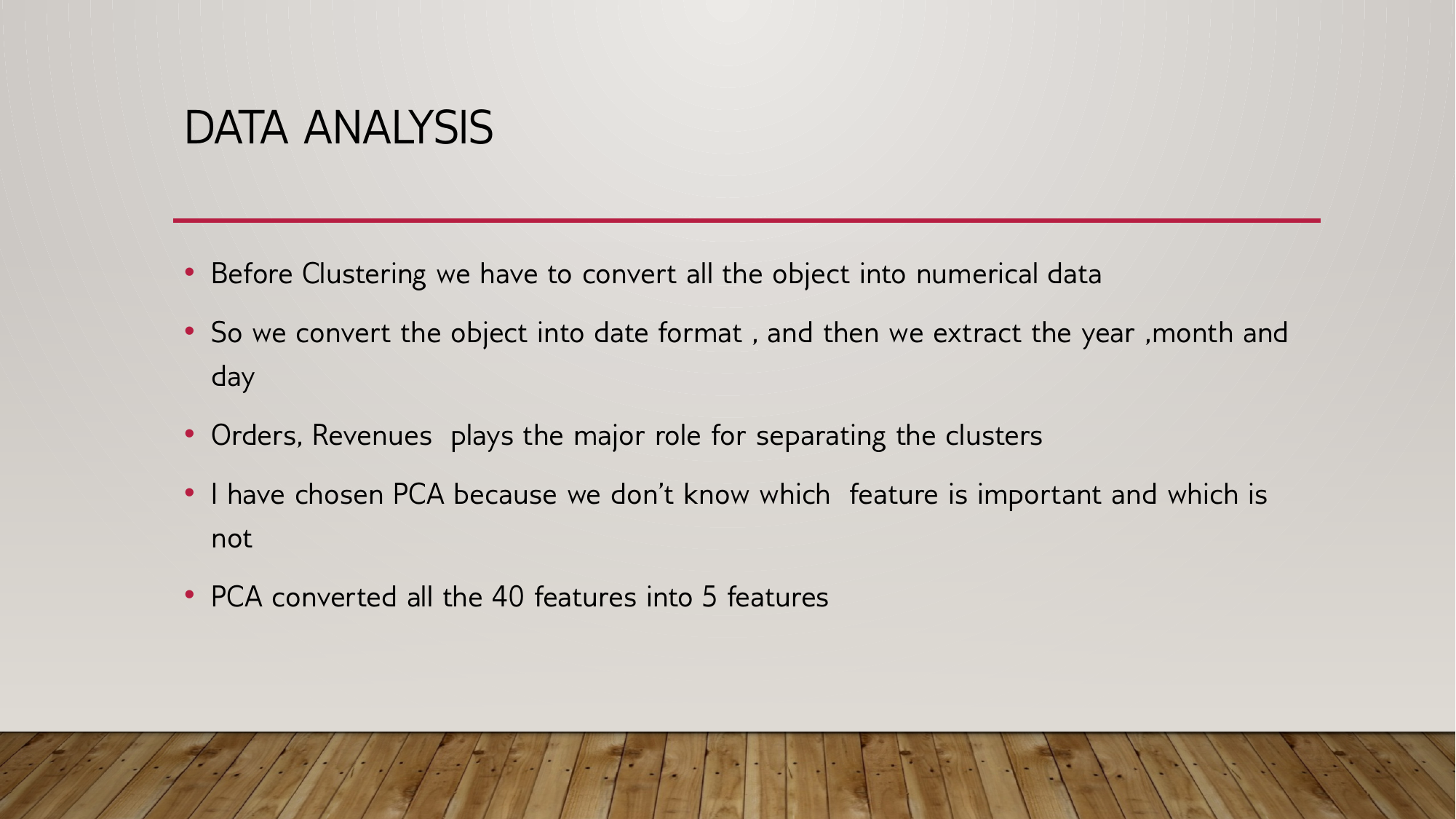

# Data ANalysis
Before Clustering we have to convert all the object into numerical data
So we convert the object into date format , and then we extract the year ,month and day
Orders, Revenues  plays the major role for separating the clusters
I have chosen PCA because we don’t know which  feature is important and which is not
PCA converted all the 40 features into 5 features